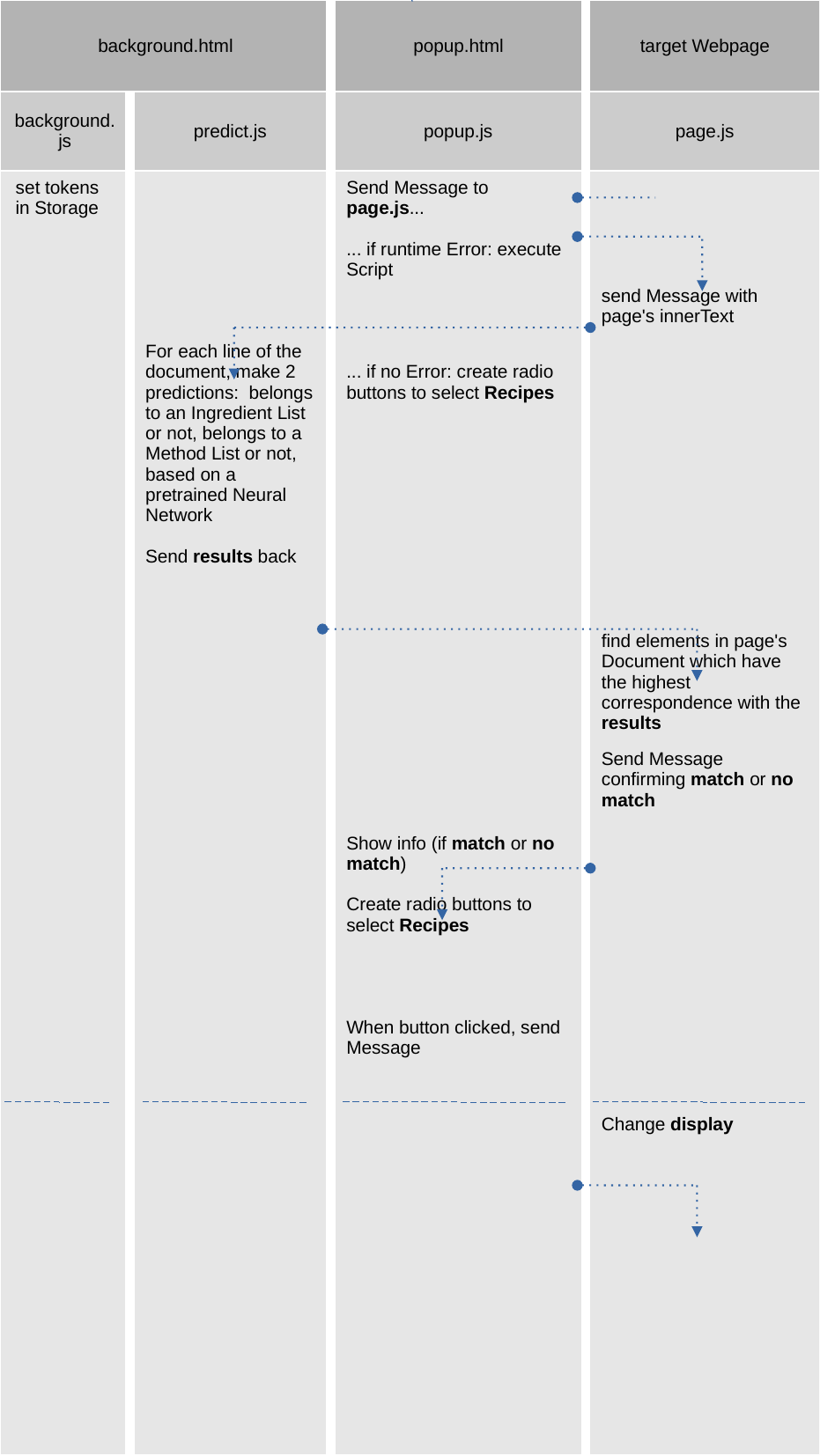

| background.html |  | popup.html | target Webpage |
| --- | --- | --- | --- |
| background.js | predict.js | popup.js | page.js |
| set tokens in Storage | For each line of the document, make 2 predictions: belongs to an Ingredient List or not, belongs to a Method List or not, based on a pretrained Neural Network Send results back | Send Message to page.js... ... if runtime Error: execute Script ... if no Error: create radio buttons to select Recipes Show info (if match or no match) Create radio buttons to select Recipes When button clicked, send Message | send Message with page's innerText find elements in page's Document which have the highest correspondence with the results Send Message confirming match or no match Change display |